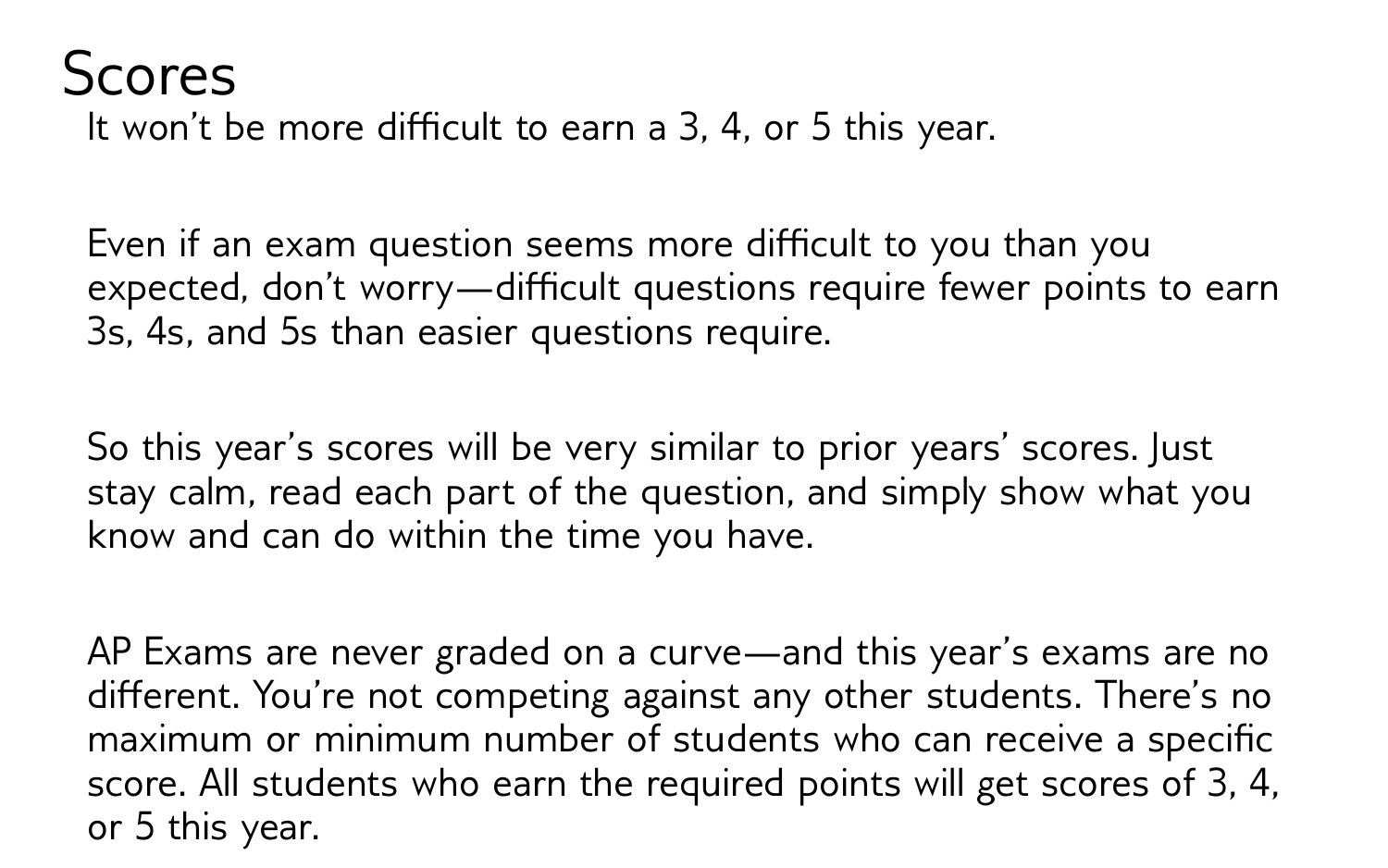

# Scores
It won’t be more difficult to earn a 3, 4, or 5 this year.

Even if an exam question seems more difficult to you than you expected, don’t worry—difficult questions require fewer points to earn 3s, 4s, and 5s than easier questions require.

So this year’s scores will be very similar to prior years’ scores. Just stay calm, read each part of the question, and simply show what you know and can do within the time you have.

AP Exams are never graded on a curve—and this year’s exams are no different. You’re not competing against any other students. There’s no maximum or minimum number of students who can receive a specific score. All students who earn the required points will get scores of 3, 4, or 5 this year.